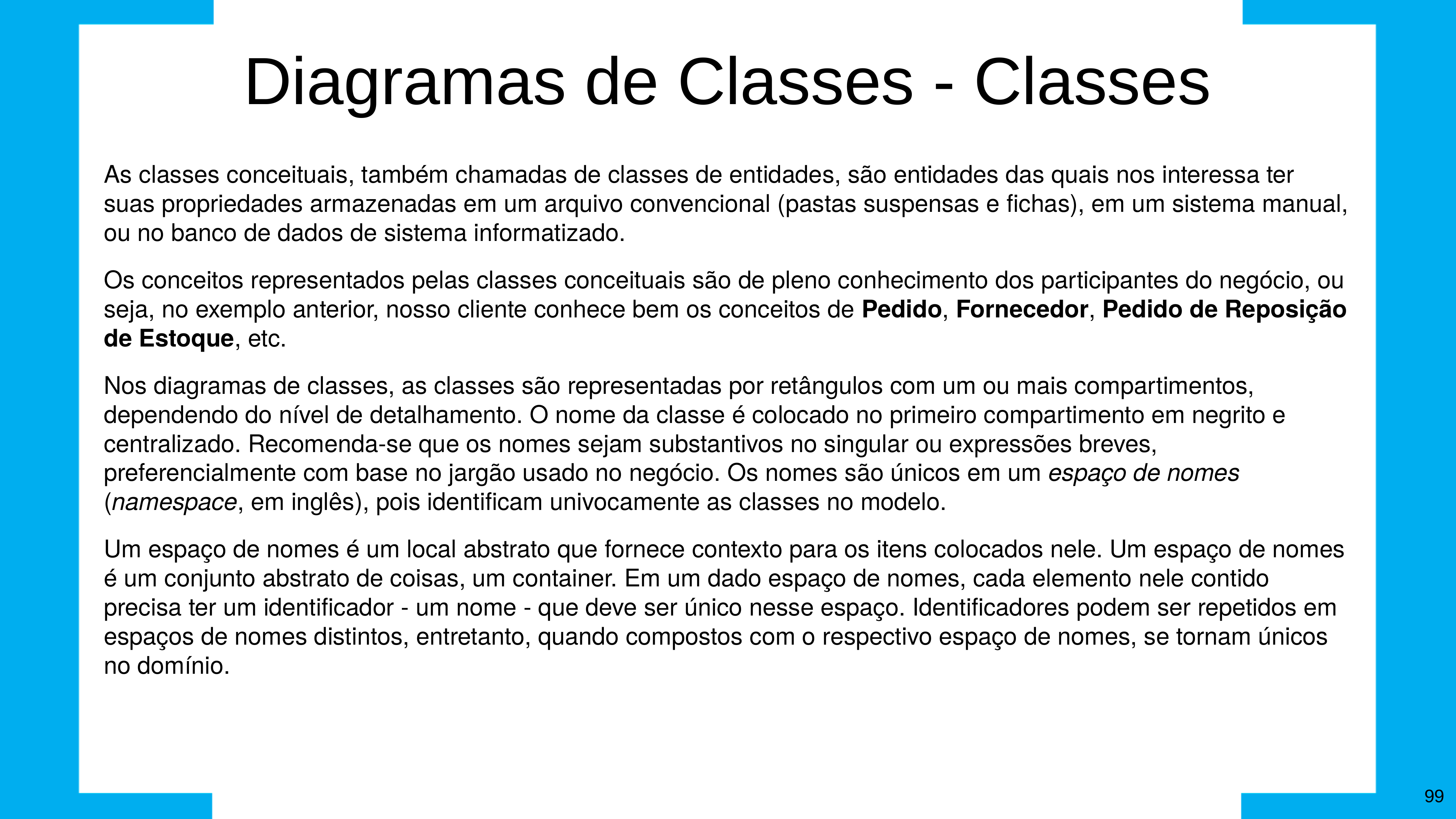

# Diagramas de Classes - Classes
As classes conceituais, também chamadas de classes de entidades, são entidades das quais nos interessa ter suas propriedades armazenadas em um arquivo convencional (pastas suspensas e fichas), em um sistema manual, ou no banco de dados de sistema informatizado.
Os conceitos representados pelas classes conceituais são de pleno conhecimento dos participantes do negócio, ou seja, no exemplo anterior, nosso cliente conhece bem os conceitos de Pedido, Fornecedor, Pedido de Reposição de Estoque, etc.
Nos diagramas de classes, as classes são representadas por retângulos com um ou mais compartimentos, dependendo do nível de detalhamento. O nome da classe é colocado no primeiro compartimento em negrito e centralizado. Recomenda-se que os nomes sejam substantivos no singular ou expressões breves, preferencialmente com base no jargão usado no negócio. Os nomes são únicos em um espaço de nomes (namespace, em inglês), pois identificam univocamente as classes no modelo.
Um espaço de nomes é um local abstrato que fornece contexto para os itens colocados nele. Um espaço de nomes é um conjunto abstrato de coisas, um container. Em um dado espaço de nomes, cada elemento nele contido precisa ter um identificador - um nome - que deve ser único nesse espaço. Identificadores podem ser repetidos em espaços de nomes distintos, entretanto, quando compostos com o respectivo espaço de nomes, se tornam únicos no domínio.
99